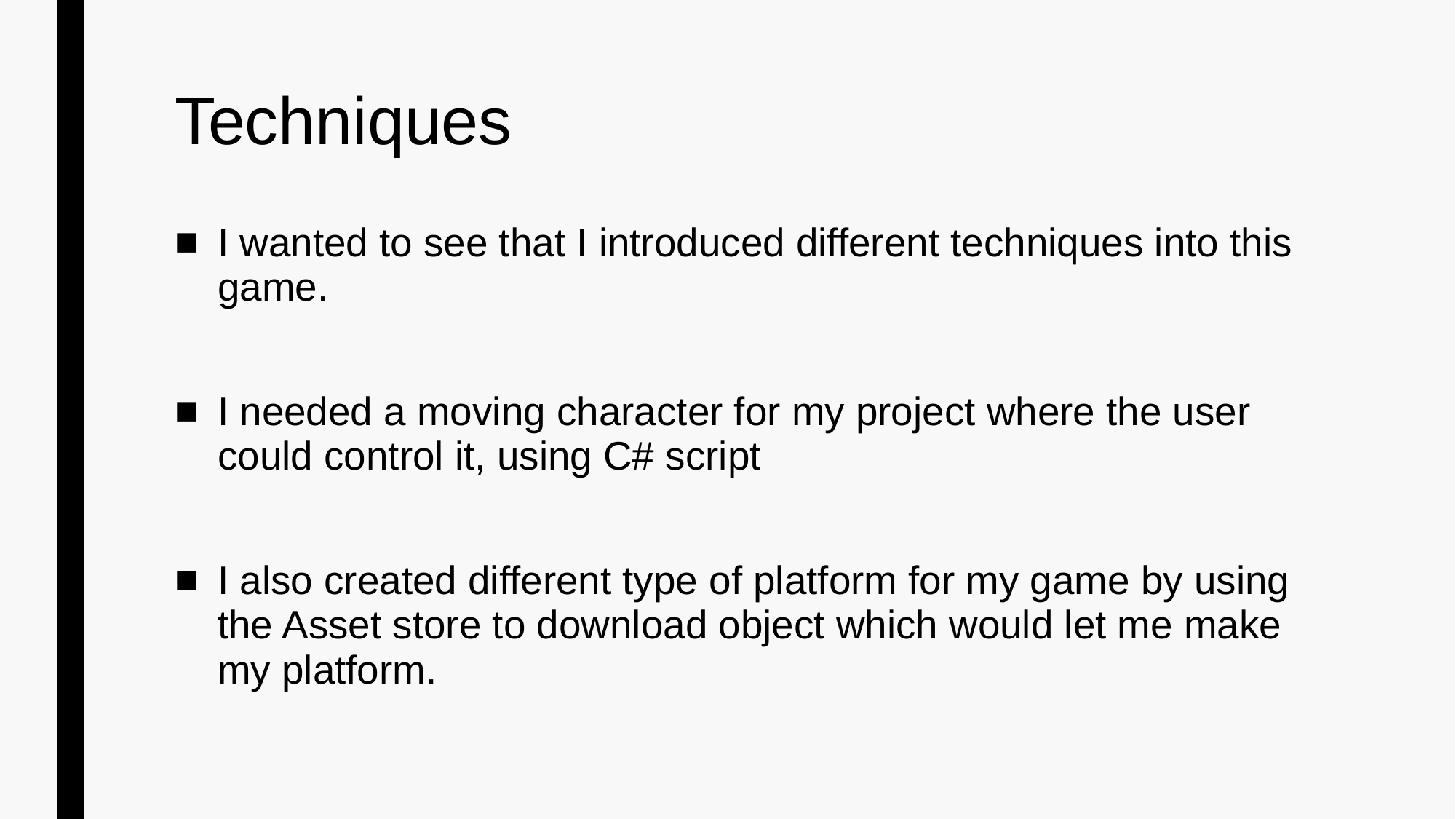

# Techniques
I wanted to see that I introduced different techniques into this game.

I needed a moving character for my project where the user could control it, using C# script

I also created different type of platform for my game by using the Asset store to download object which would let me make my platform.